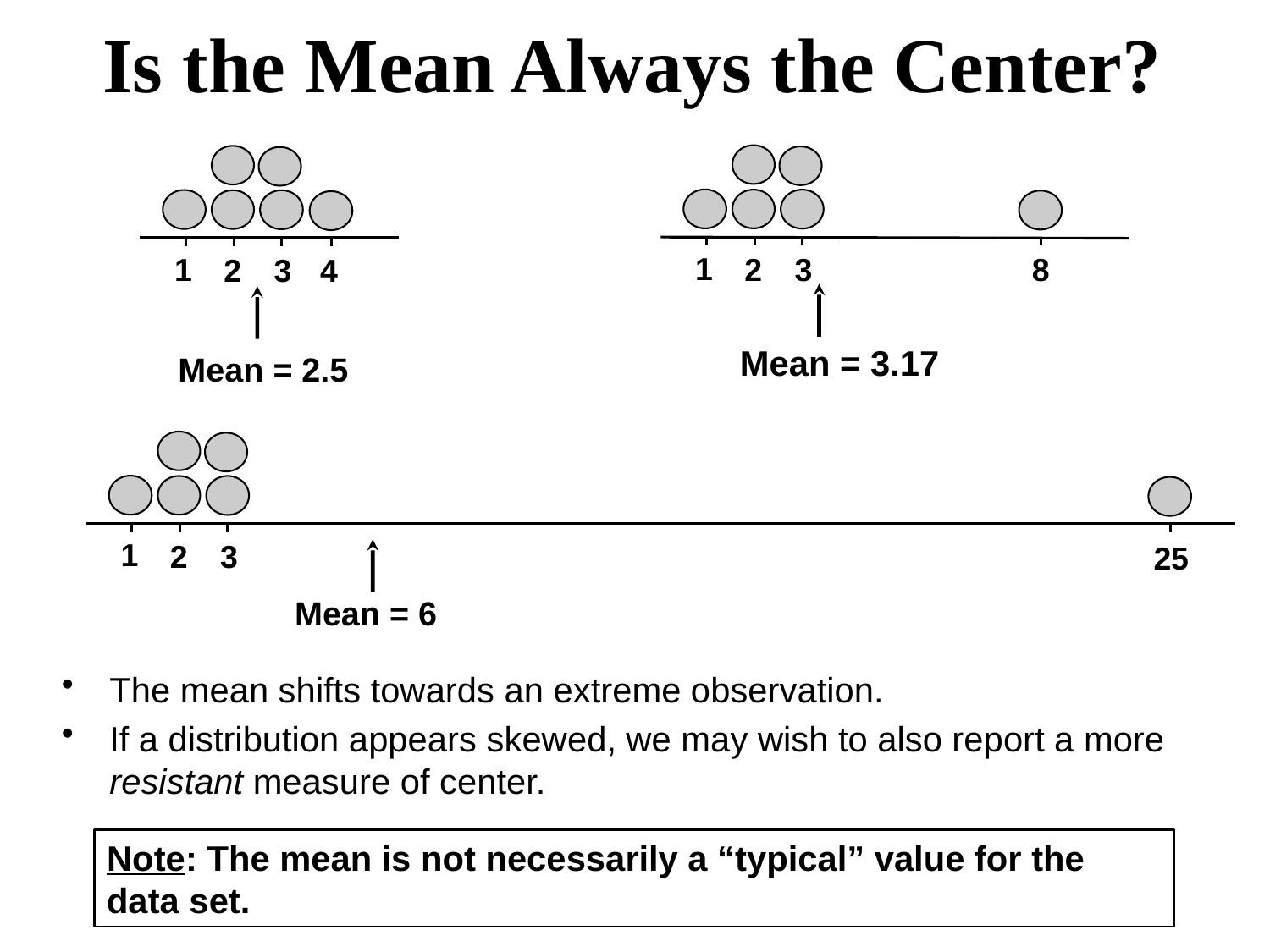

# Is the Mean Always the Center?

1
1
8
2
3
4
2
3

Mean = 3.17
Mean = 2.5

1
2
3
25

Mean = 6
The mean shifts towards an extreme observation.
If a distribution appears skewed, we may wish to also report a more resistant measure of center.
Note: The mean is not necessarily a “typical” value for the data set.